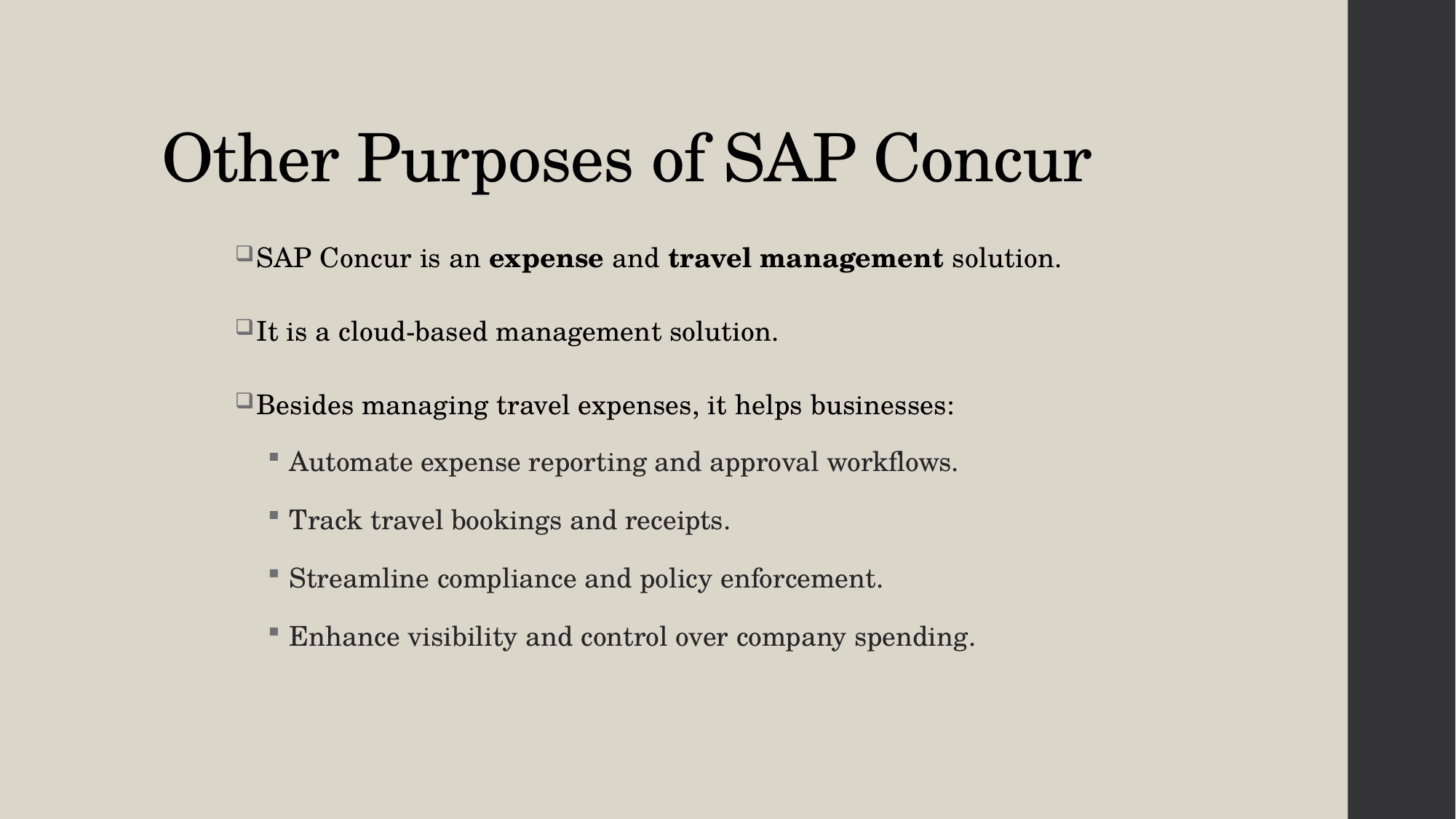

# Other Purposes of SAP Concur
SAP Concur is an expense and travel management solution.
It is a cloud-based management solution.
Besides managing travel expenses, it helps businesses:
Automate expense reporting and approval workflows.
Track travel bookings and receipts.
Streamline compliance and policy enforcement.
Enhance visibility and control over company spending.